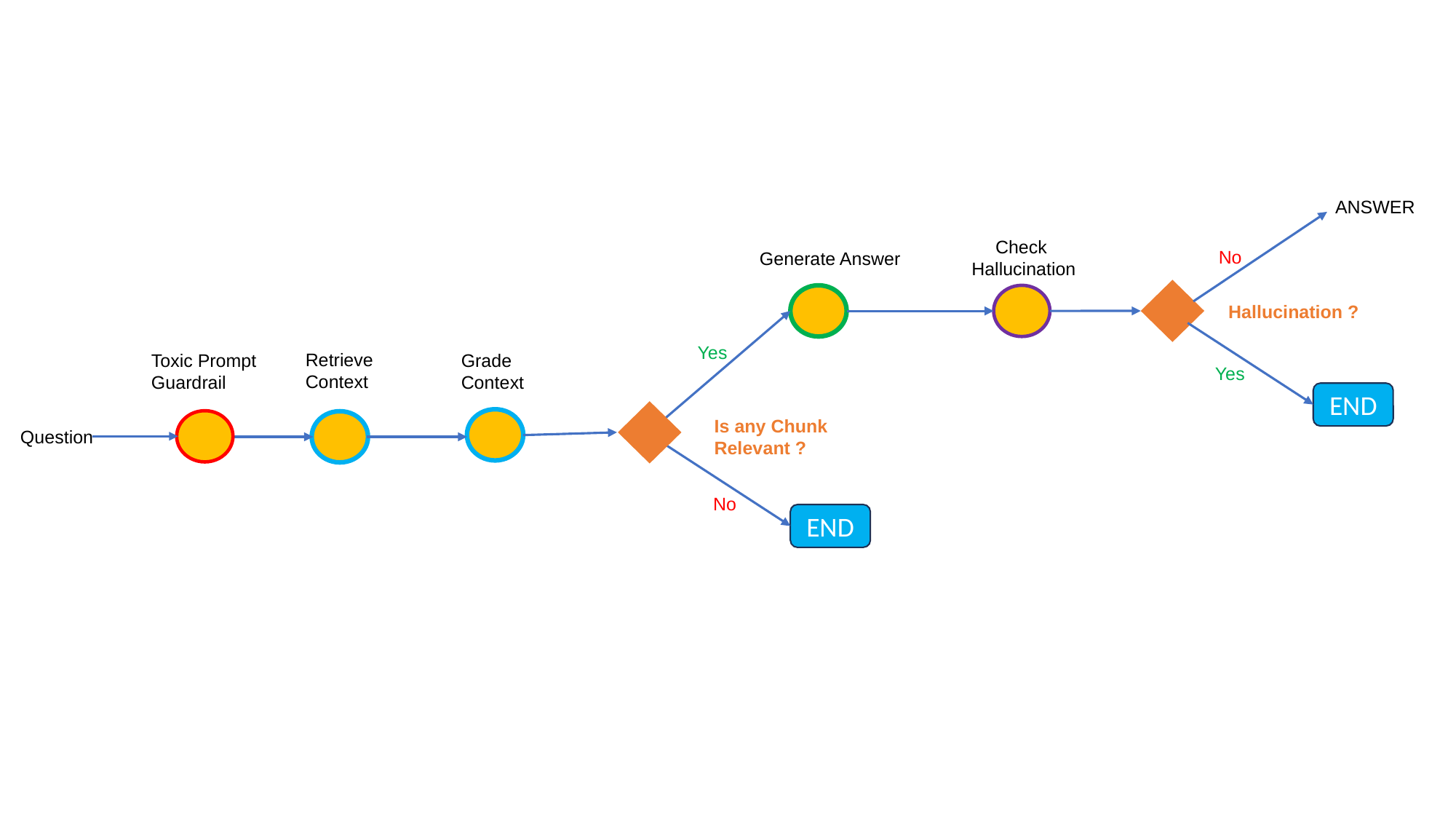

ANSWER
Check
Hallucination
No
Generate Answer

 Hallucination ?
Yes
Retrieve Context
Toxic Prompt Guardrail
Grade Context
Yes
END

Is any Chunk
Relevant ?

Question
No
END